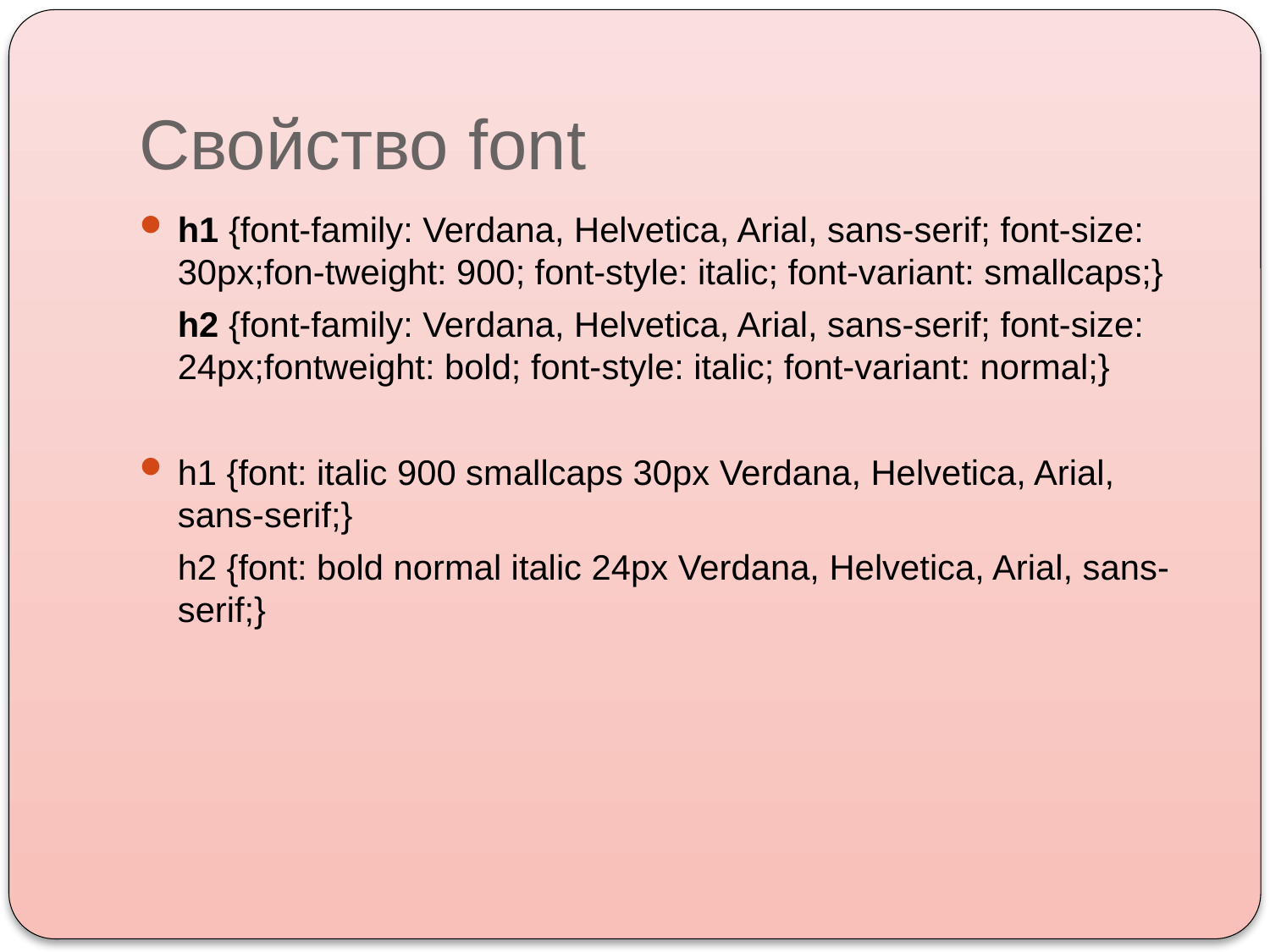

# Свойство font
h1 {font-family: Verdana, Helvetica, Arial, sans-serif; font-size: 30px;fon-tweight: 900; font-style: italic; font-variant: smallcaps;}
	h2 {font-family: Verdana, Helvetica, Arial, sans-serif; font-size: 24px;fontweight: bold; font-style: italic; font-variant: normal;}

h1 {font: italic 900 smallcaps 30px Verdana, Helvetica, Arial, sans-serif;}
	h2 {font: bold normal italic 24px Verdana, Helvetica, Arial, sans-serif;}